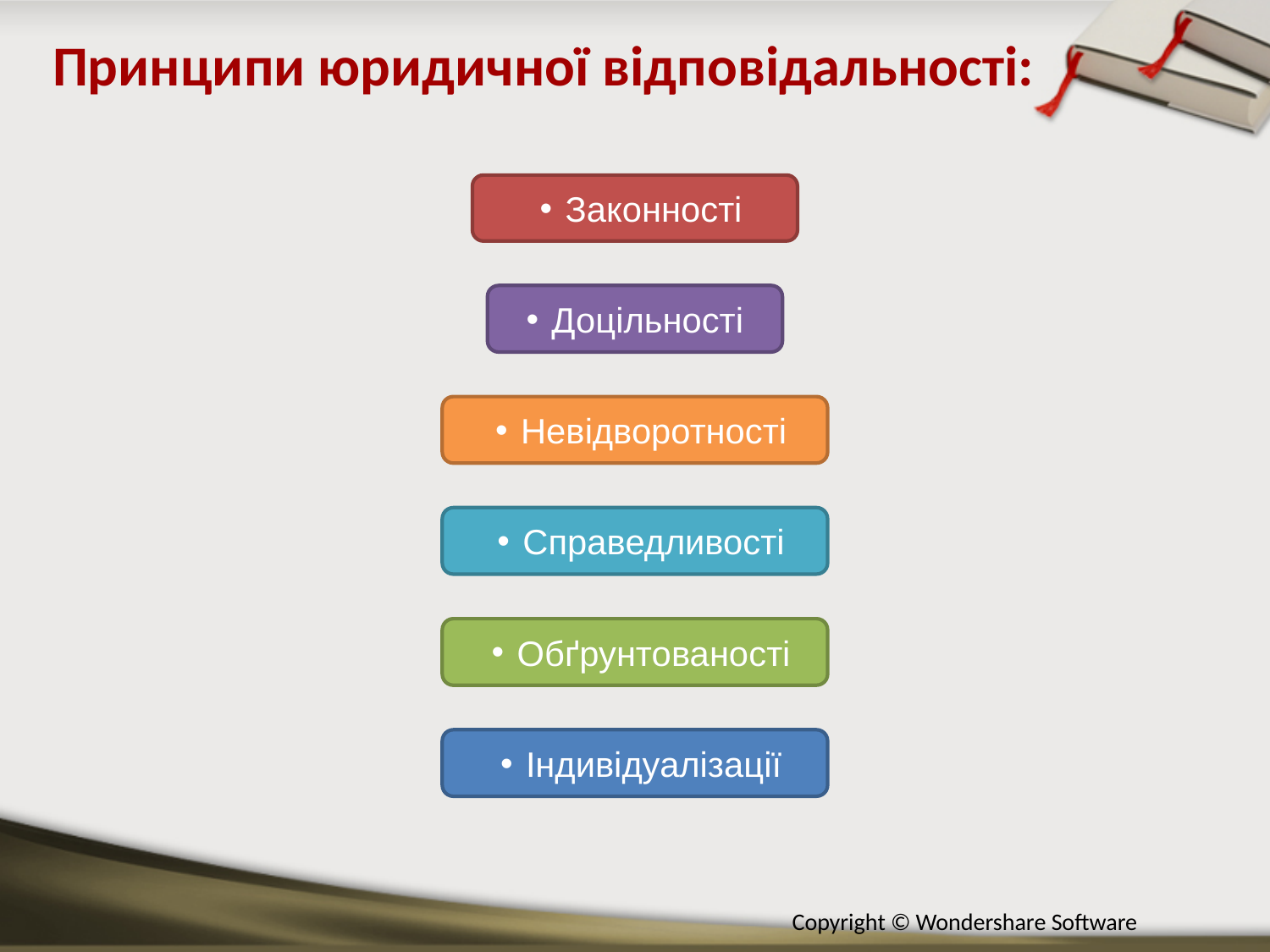

Принципи юридичної відповідальності:
Законності
Доцільності
Невідворотності
Справедливості
Обґрунтованості
Індивідуалізації